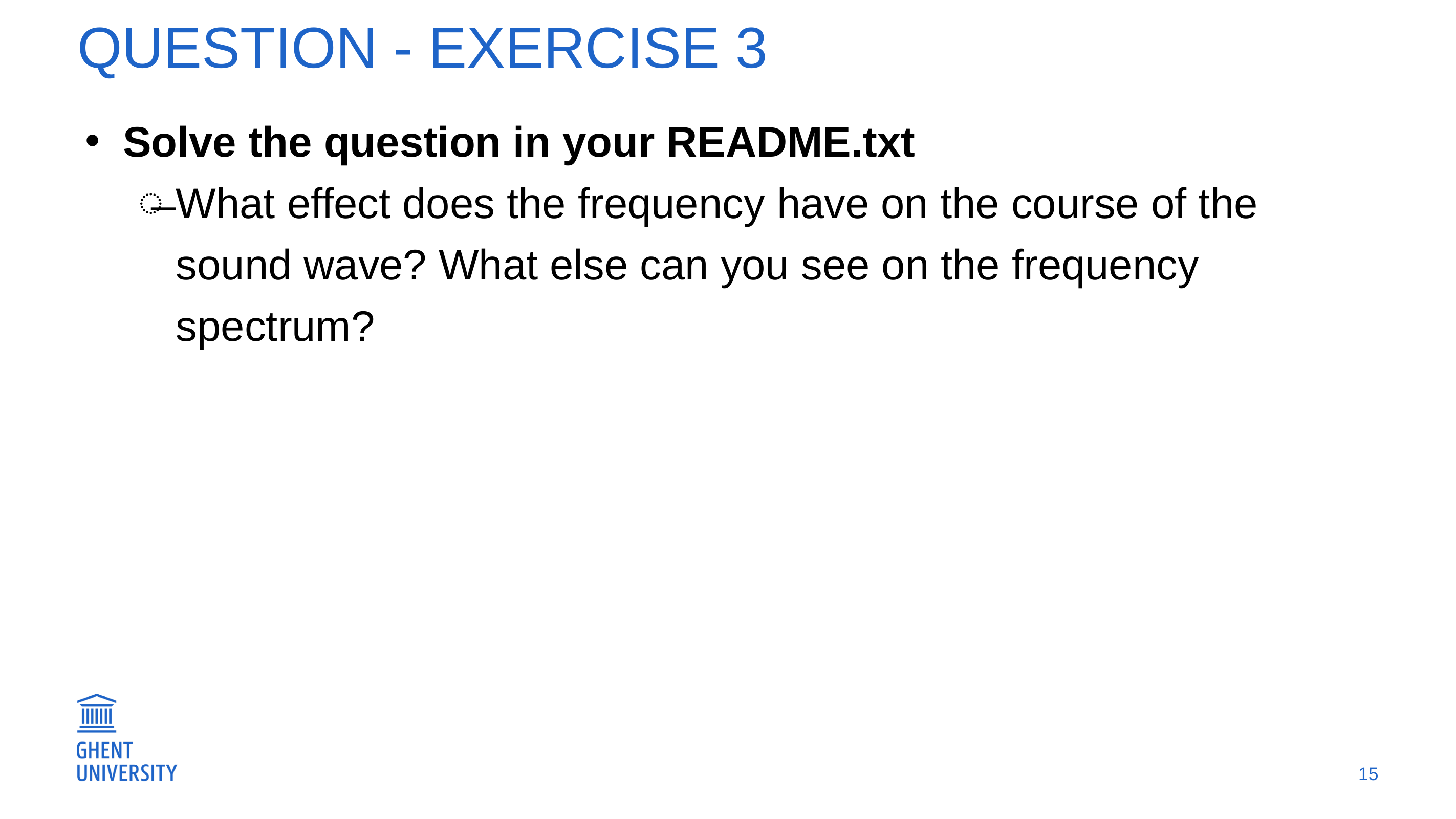

# Question - Exercise 3
Solve the question in your README.txt
What effect does the frequency have on the course of the sound wave? What else can you see on the frequency spectrum?
15